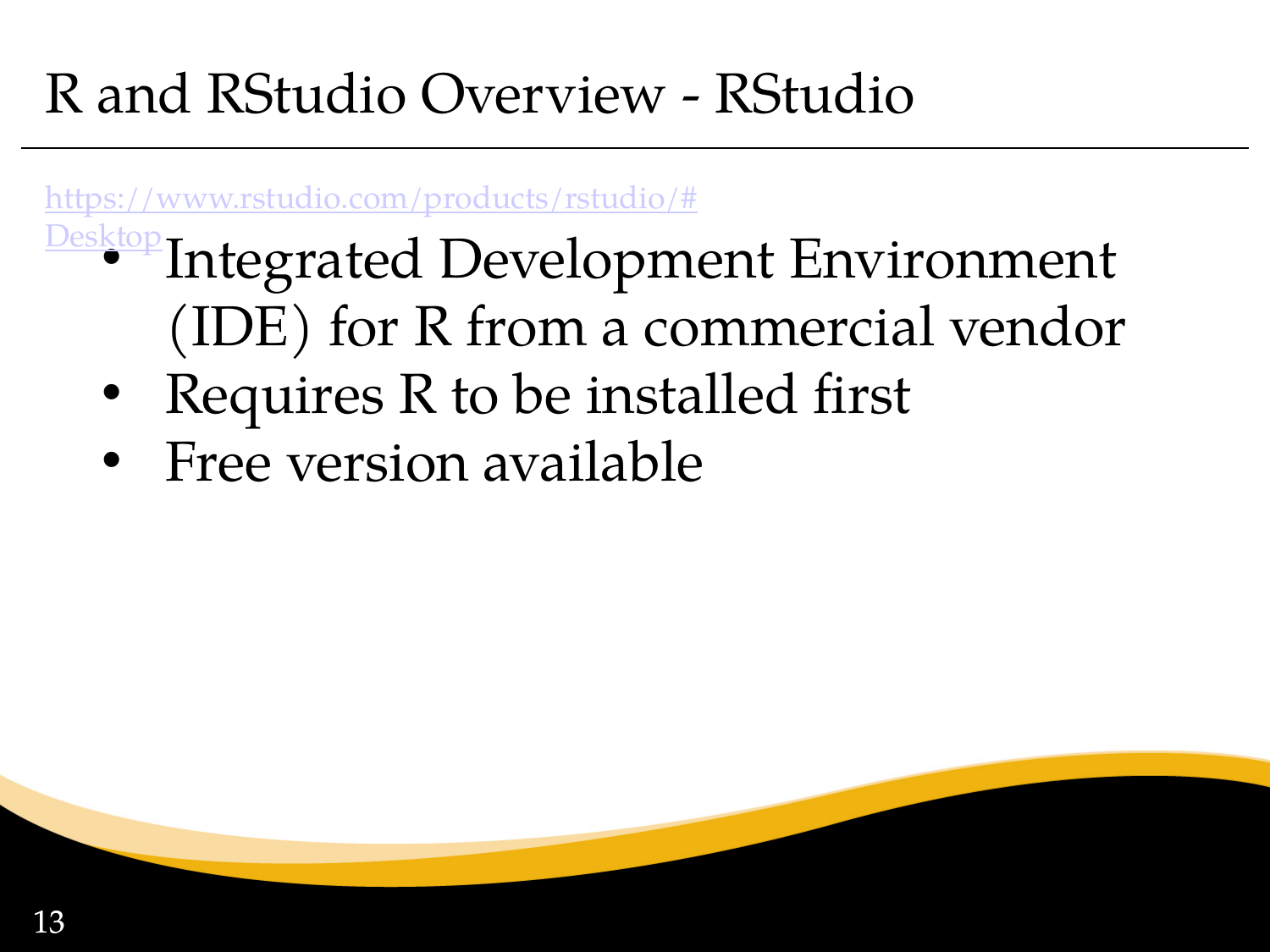

R and RStudio Overview - RStudio
https://www.rstudio.com/products/rstudio/#Desktop

Integrated Development Environment (IDE) for R from a commercial vendor
Requires R to be installed first
Free version available
13
13
13
13